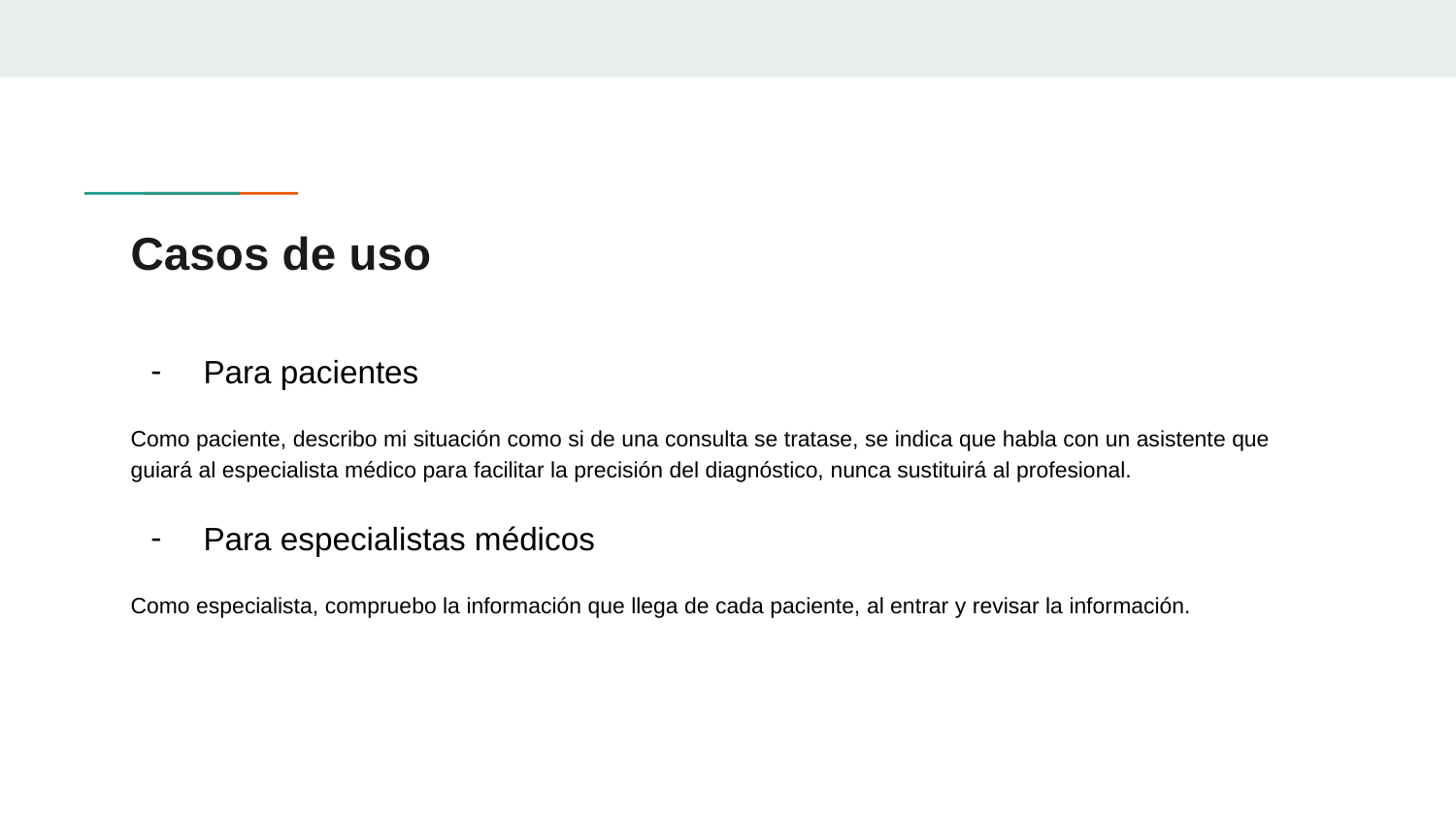

# Casos de uso
Para pacientes

Como paciente, describo mi situación como si de una consulta se tratase, se indica que habla con un asistente que guiará al especialista médico para facilitar la precisión del diagnóstico, nunca sustituirá al profesional.

Para especialistas médicos

Como especialista, compruebo la información que llega de cada paciente, al entrar y revisar la información.